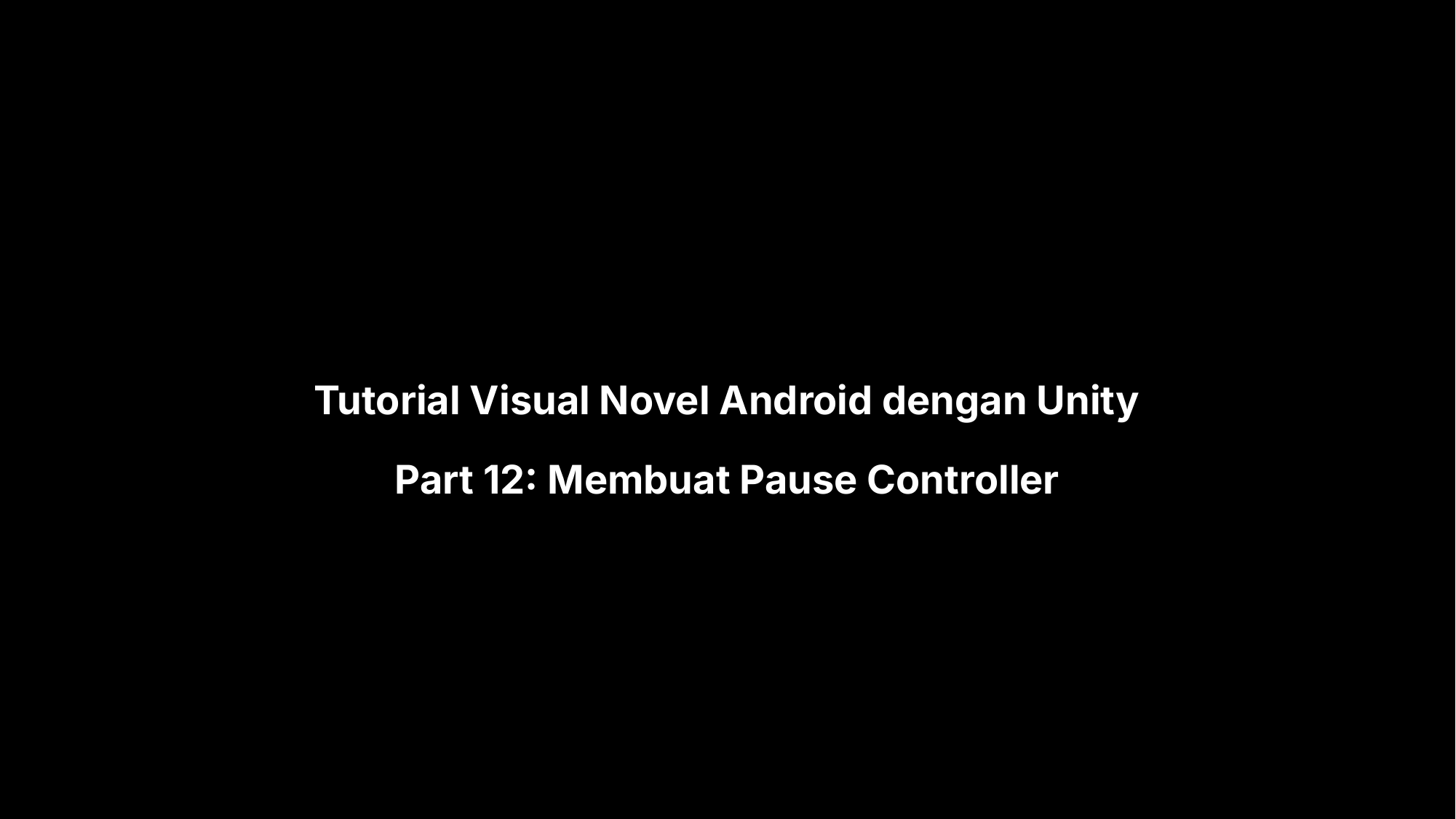

Tutorial Visual Novel Android dengan Unity
Part 12: Membuat Pause Controller